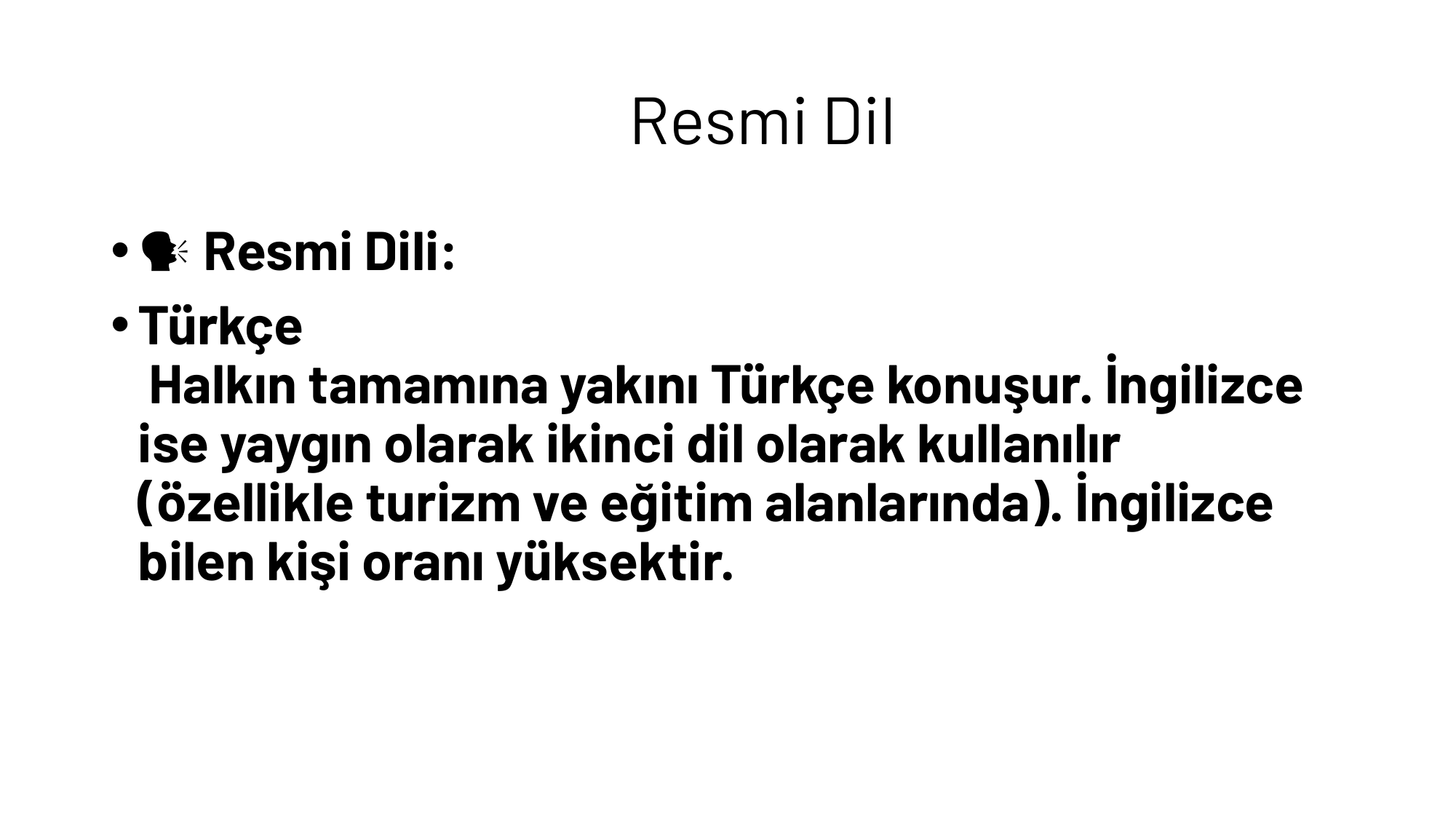

# Resmi Dil
🗣️ Resmi Dili:
Türkçe
 Halkın tamamına yakını Türkçe konuşur. İngilizce ise yaygın olarak ikinci dil olarak kullanılır (özellikle turizm ve eğitim alanlarında). İngilizce bilen kişi oranı yüksektir.